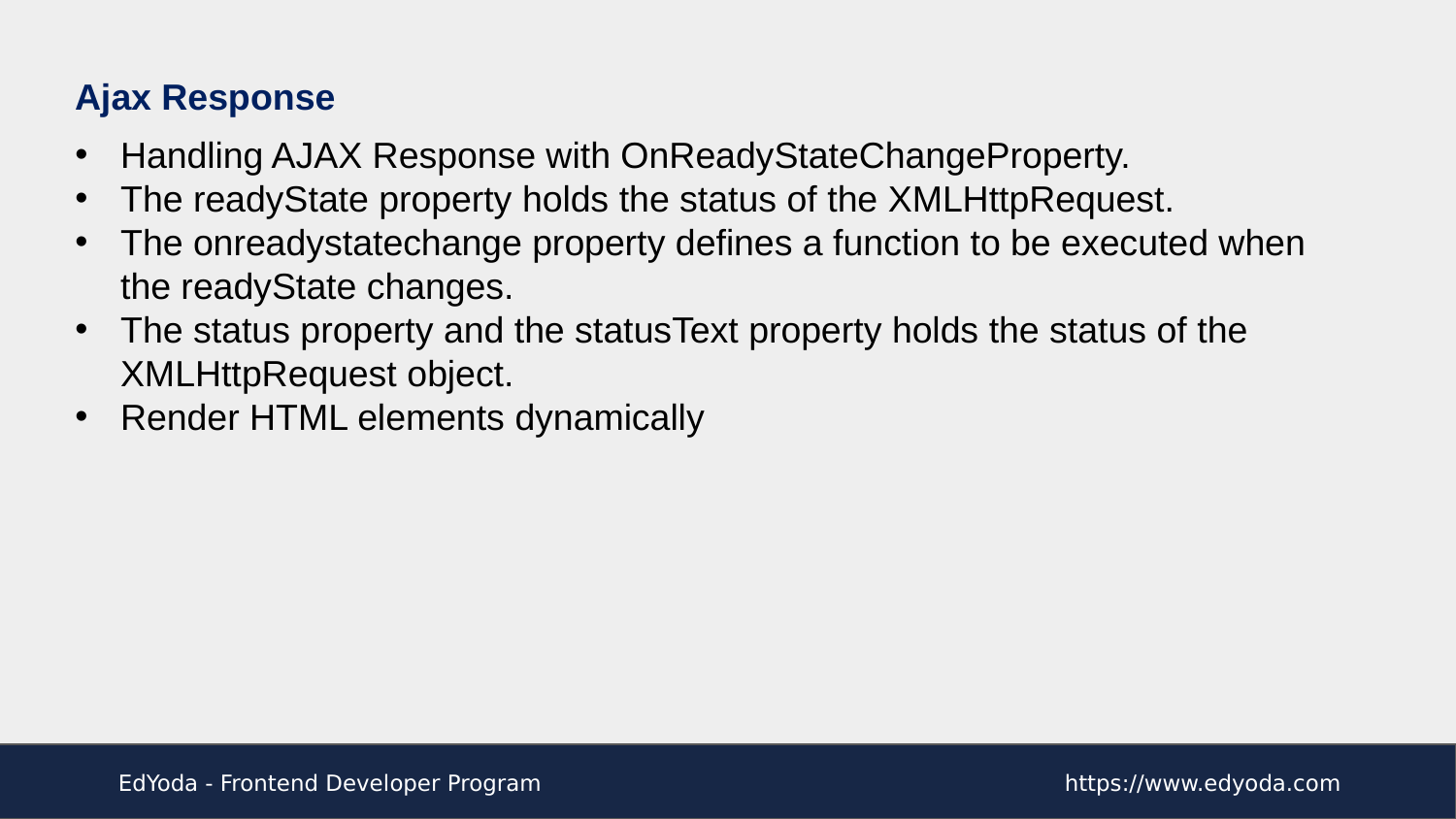

Ajax Response
Handling AJAX Response with OnReadyStateChangeProperty.
The readyState property holds the status of the XMLHttpRequest.
The onreadystatechange property defines a function to be executed when the readyState changes.
The status property and the statusText property holds the status of the XMLHttpRequest object.
Render HTML elements dynamically

EdYoda - Frontend Developer Program
https://www.edyoda.com